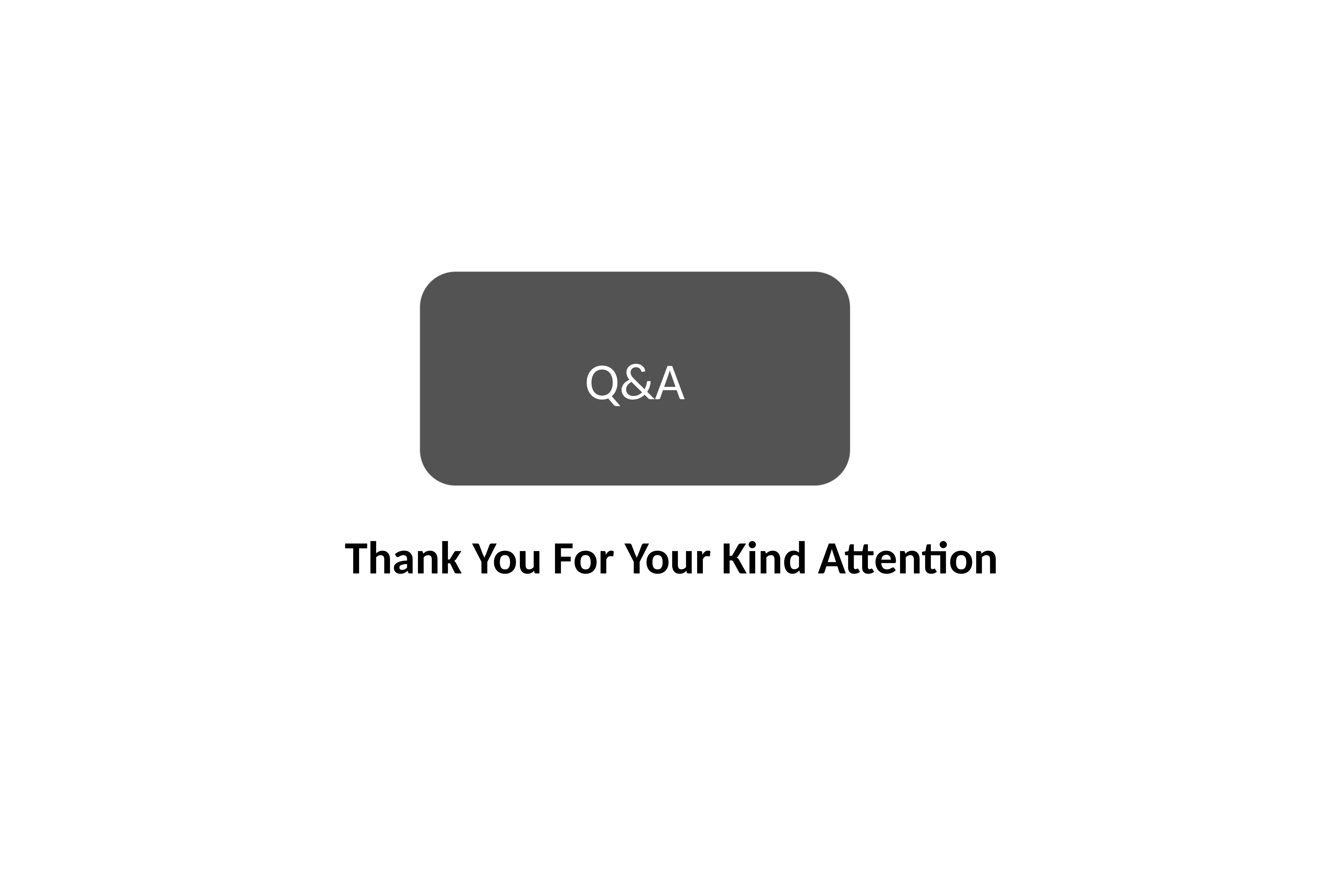

Q&A
Thank You For Your Kind Attention